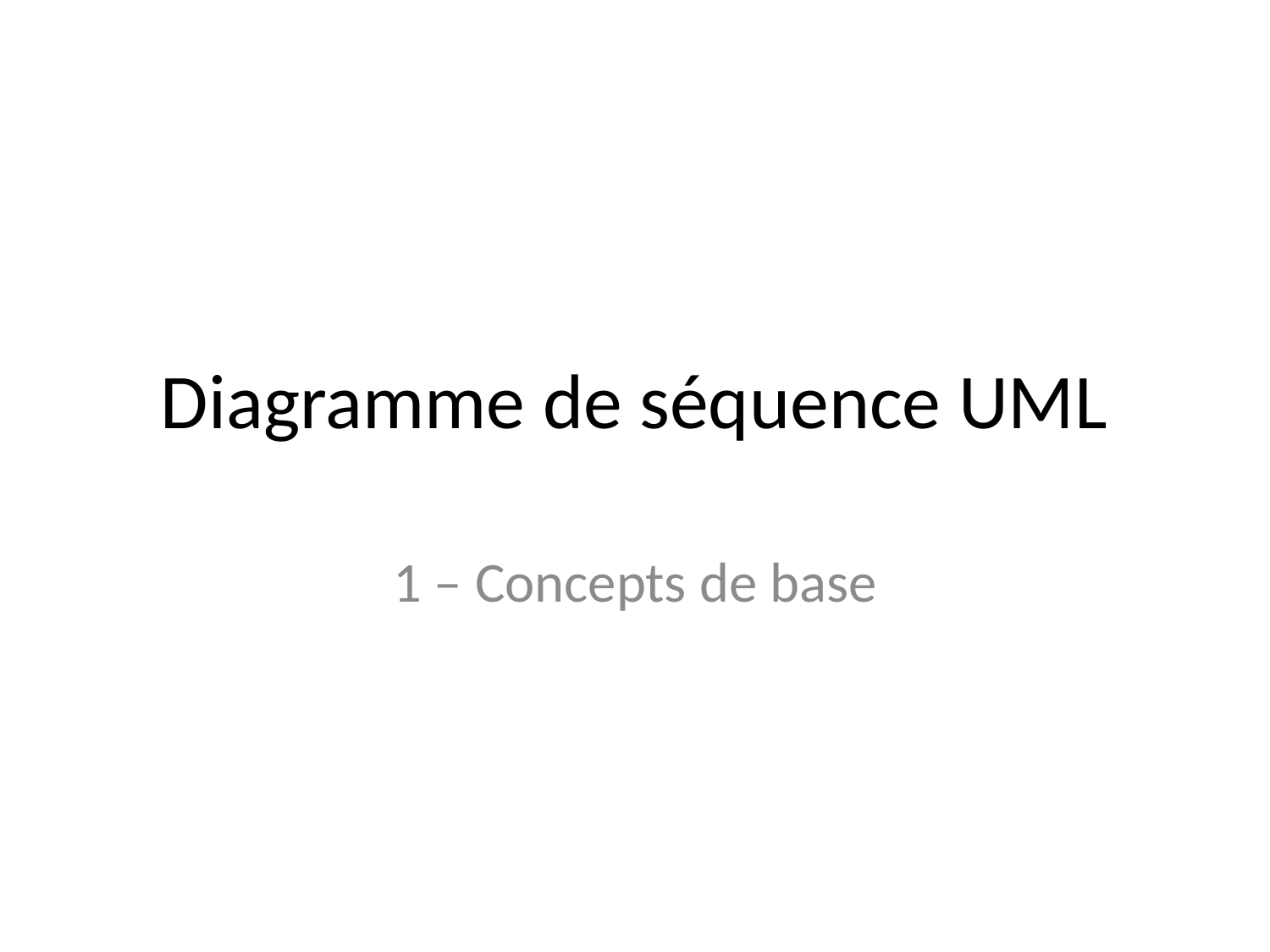

# Diagramme de séquence UML
1 – Concepts de base